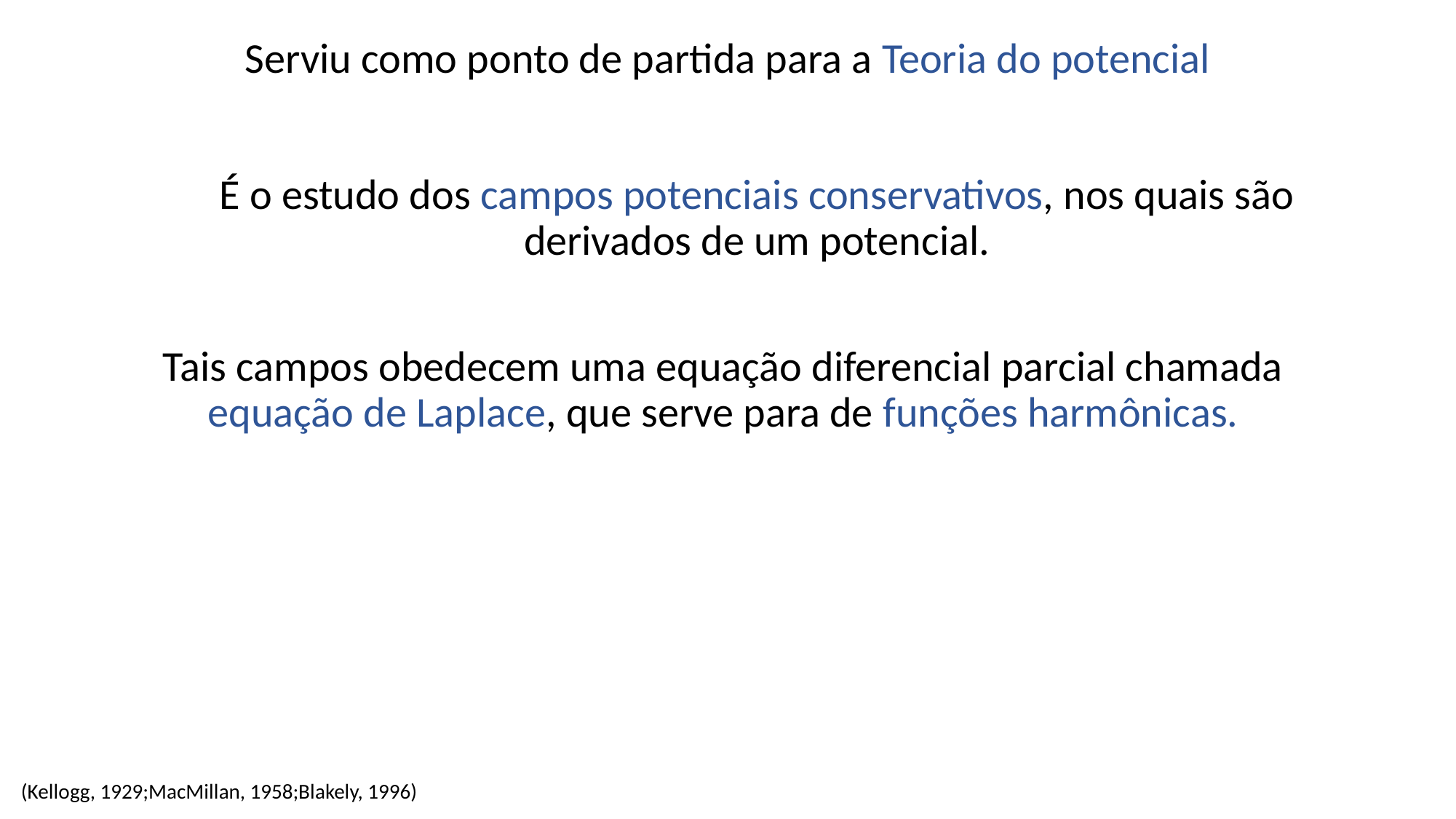

Serviu como ponto de partida para a Teoria do potencial

É o estudo dos campos potenciais conservativos, nos quais são derivados de um potencial.
Tais campos obedecem uma equação diferencial parcial chamada equação de Laplace, que serve para de funções harmônicas.
(Kellogg, 1929;MacMillan, 1958;Blakely, 1996)